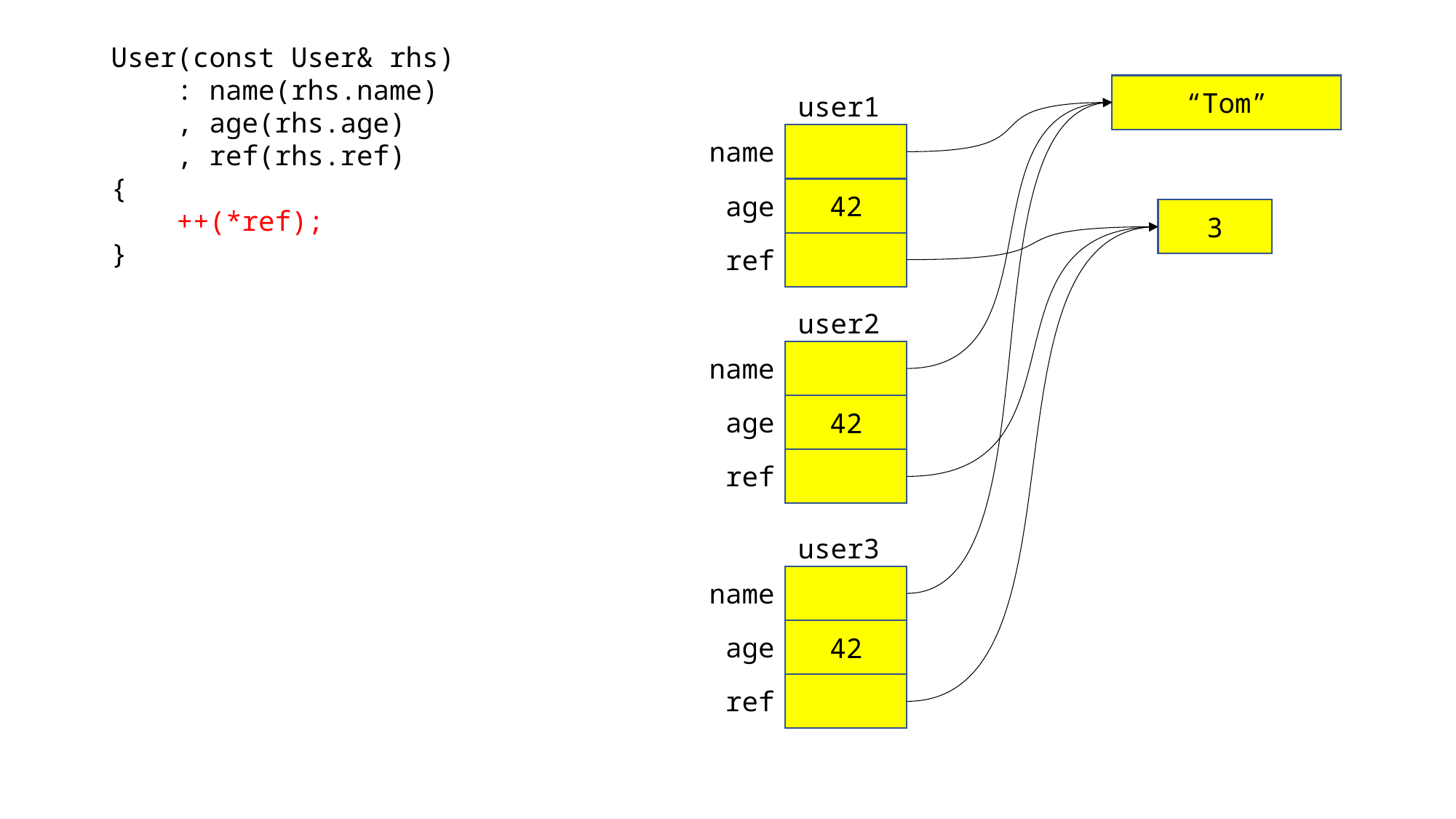

User(const User& rhs)
        : name(rhs.name)
        , age(rhs.age)
        , ref(rhs.ref)
    {
        ++(*ref);
    }
“Tom”
user1

name
42
age
3

ref
user2

name
42
age

ref
user3

name
42
age

ref